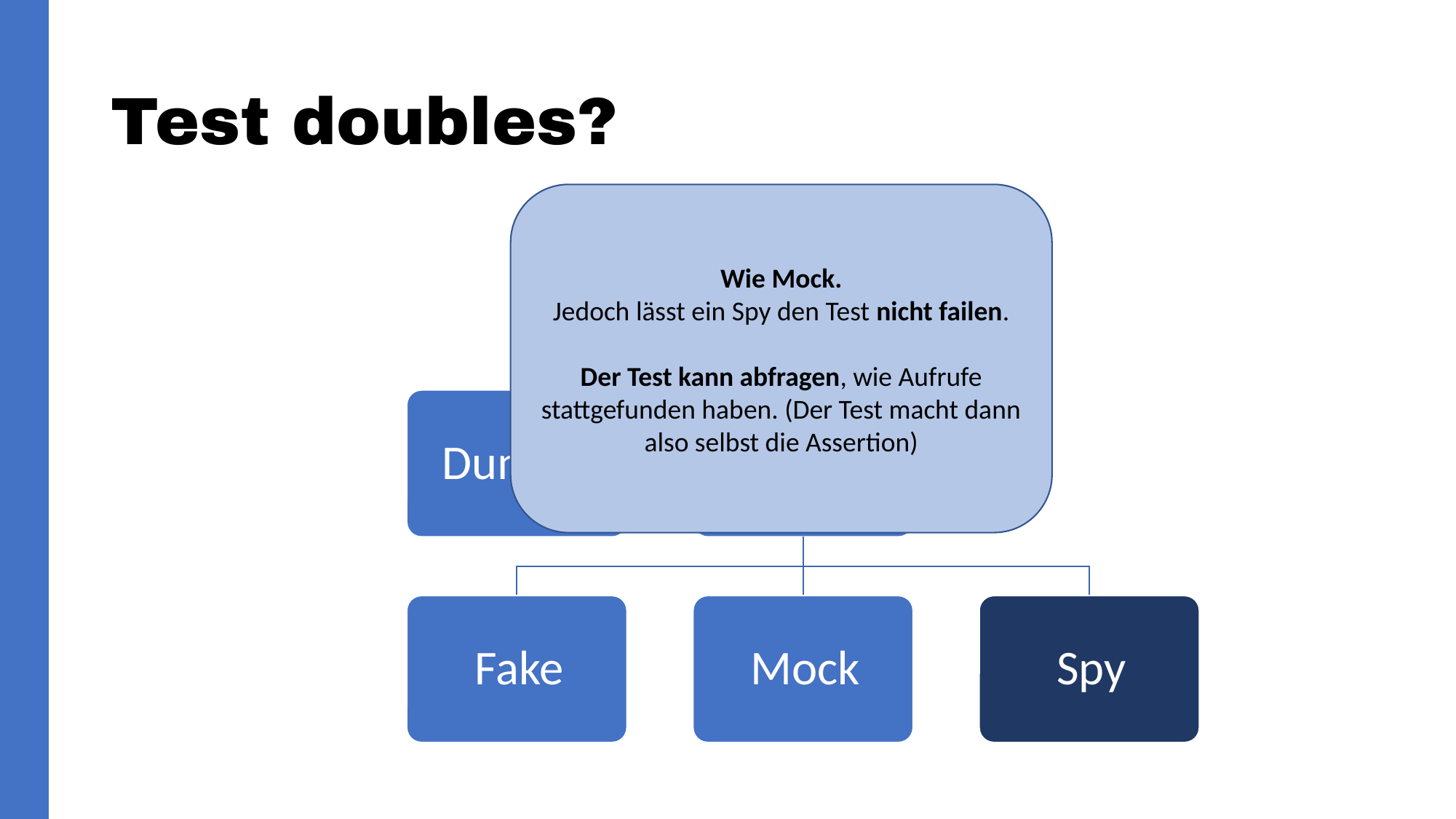

# Test doubles?
Test Double
Dummy
Stub
Fake
Mock
Spy
Wie Mock.
Jedoch lässt ein Spy den Test nicht failen.

Der Test kann abfragen, wie Aufrufe stattgefunden haben. (Der Test macht dann also selbst die Assertion)